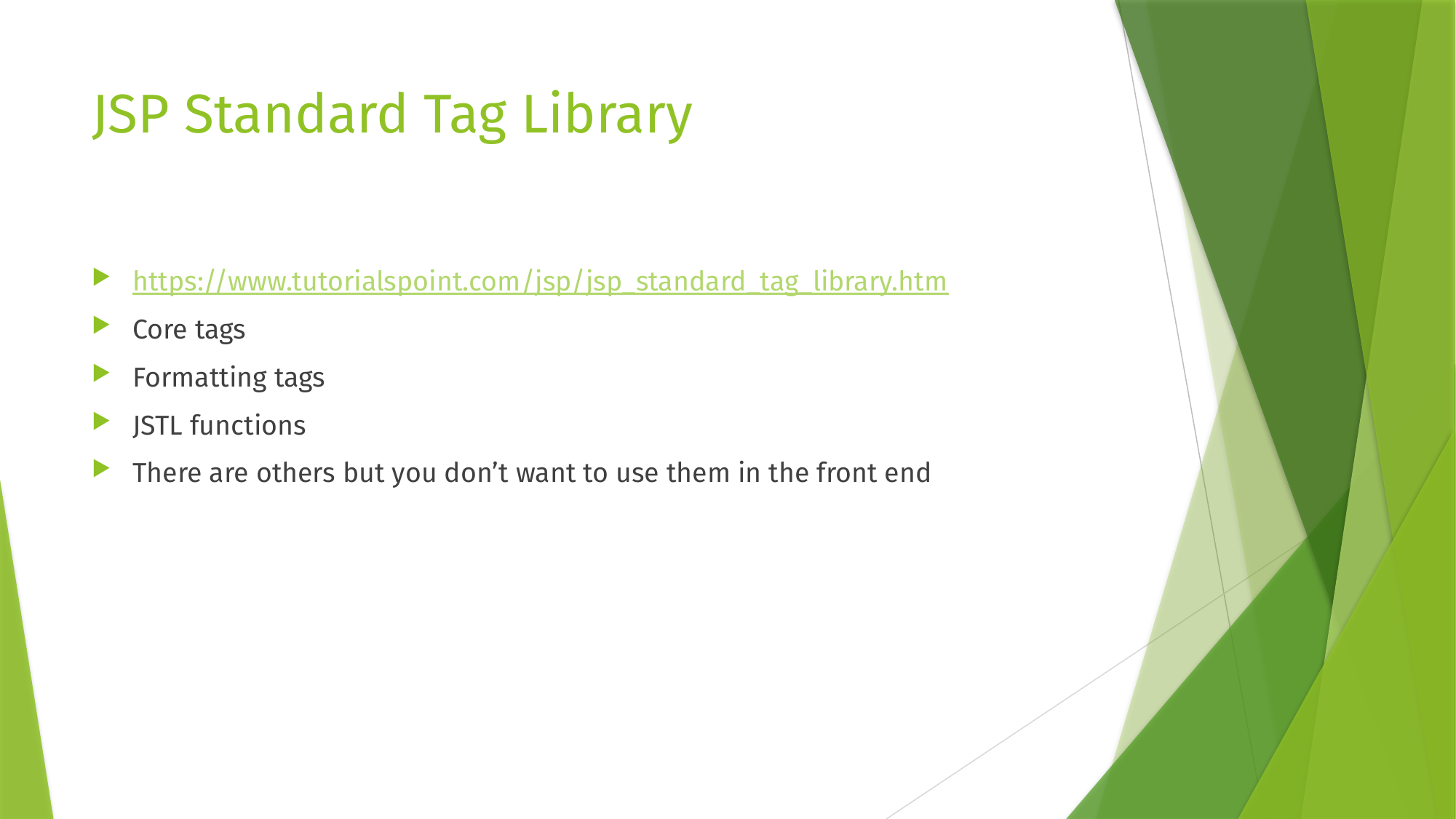

# JSP Standard Tag Library
https://www.tutorialspoint.com/jsp/jsp_standard_tag_library.htm
Core tags
Formatting tags
JSTL functions
There are others but you don’t want to use them in the front end